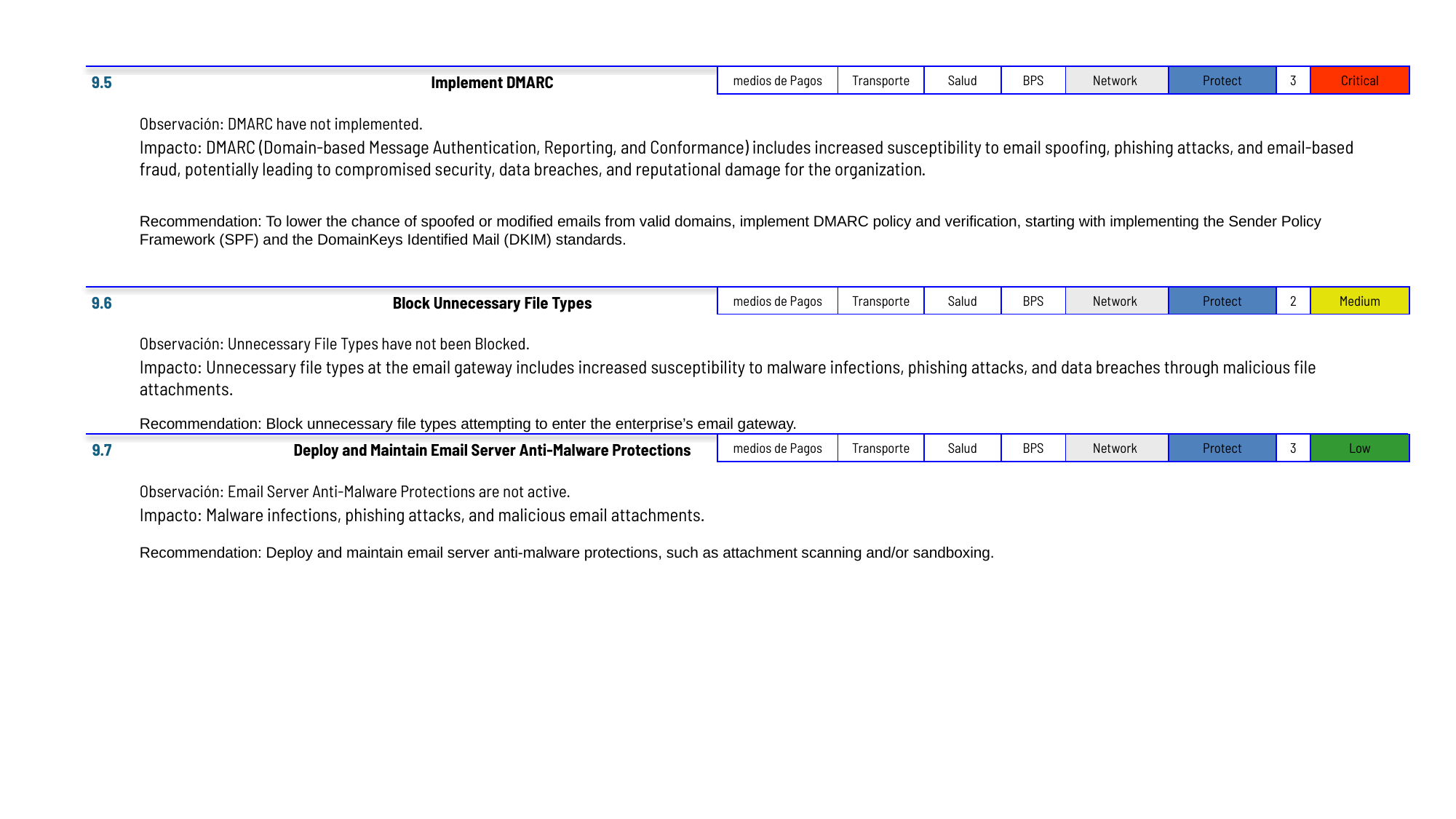

9.5
Implement DMARC
| medios de Pagos | Transporte | Salud | BPS |
| --- | --- | --- | --- |
| Network | Protect | 3 | Critical |
| --- | --- | --- | --- |
Observación: DMARC have not implemented.
Impacto: DMARC (Domain-based Message Authentication, Reporting, and Conformance) includes increased susceptibility to email spoofing, phishing attacks, and email-based fraud, potentially leading to compromised security, data breaches, and reputational damage for the organization.
Recommendation: To lower the chance of spoofed or modified emails from valid domains, implement DMARC policy and verification, starting with implementing the Sender Policy Framework (SPF) and the DomainKeys Identified Mail (DKIM) standards.
9.6
Block Unnecessary File Types
| medios de Pagos | Transporte | Salud | BPS |
| --- | --- | --- | --- |
| Network | Protect | 2 | Medium |
| --- | --- | --- | --- |
Observación: Unnecessary File Types have not been Blocked.
Impacto: Unnecessary file types at the email gateway includes increased susceptibility to malware infections, phishing attacks, and data breaches through malicious file attachments.
Recommendation: Block unnecessary file types attempting to enter the enterprise’s email gateway.
9.7
Deploy and Maintain Email Server Anti-Malware Protections
| medios de Pagos | Transporte | Salud | BPS |
| --- | --- | --- | --- |
| Network | Protect | 3 | Low |
| --- | --- | --- | --- |
Observación: Email Server Anti-Malware Protections are not active.
Impacto: Malware infections, phishing attacks, and malicious email attachments.
Recommendation: Deploy and maintain email server anti-malware protections, such as attachment scanning and/or sandboxing.